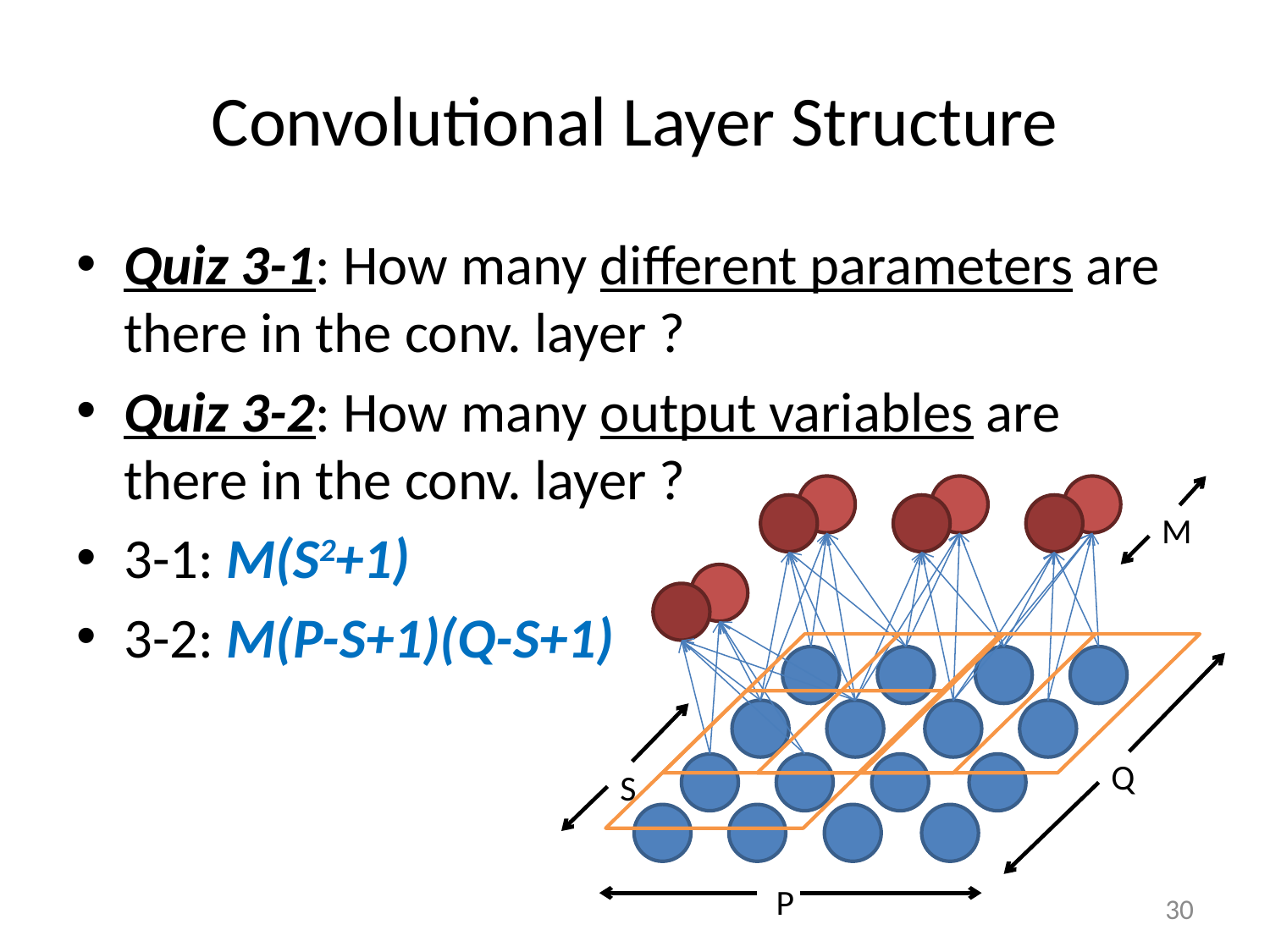

# Convolutional Layer Structure
Quiz 3-1: How many different parameters are there in the conv. layer ?
Quiz 3-2: How many output variables are there in the conv. layer ?
3-1: M(S2+1)
3-2: M(P-S+1)(Q-S+1)

M

Q

S

P
30